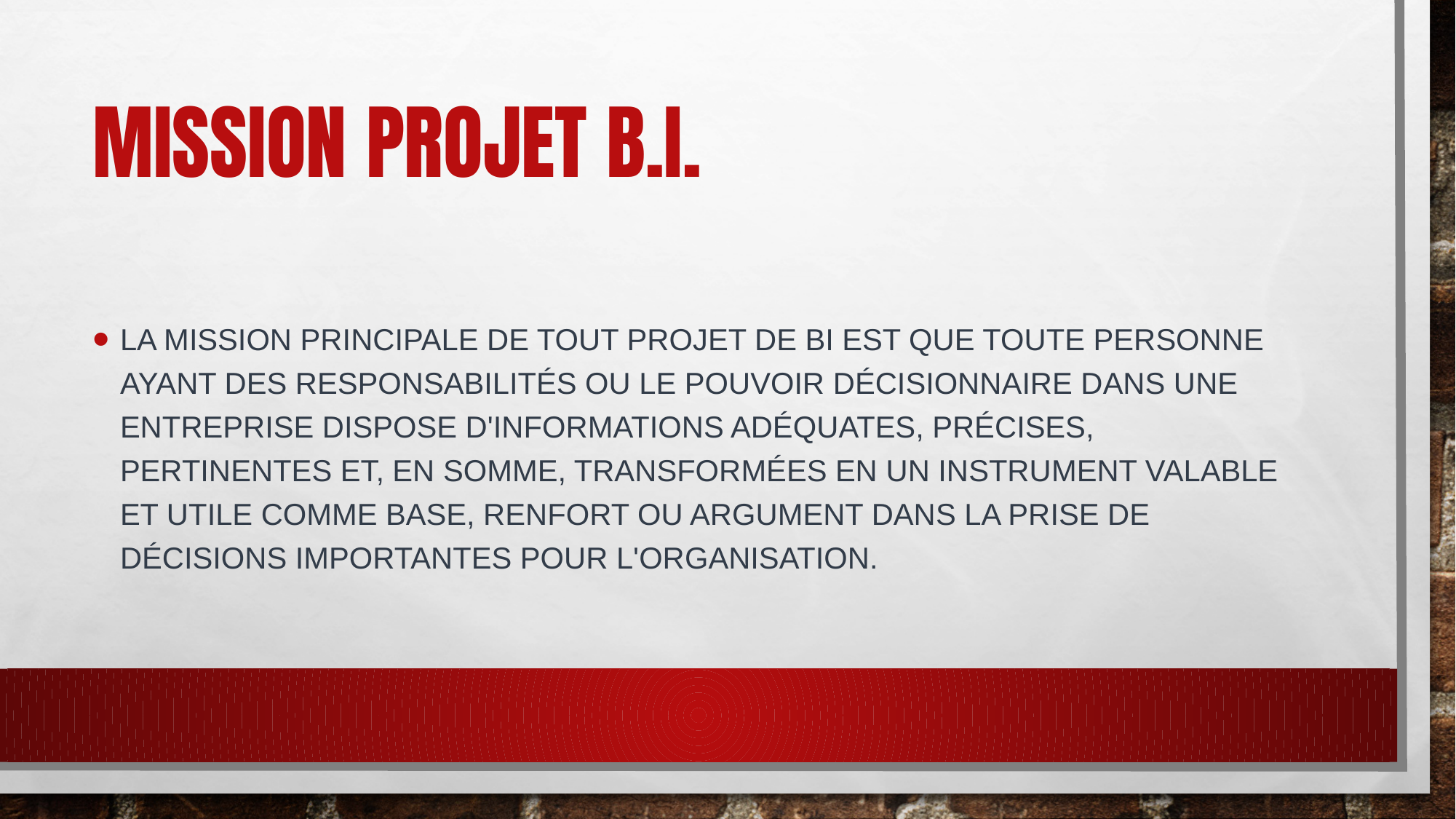

# Mission projet b.I.
La mission principale de tout projet de BI est que toute personne ayant des responsabilités ou le pouvoir décisionnaire dans une entreprise dispose d'informations adéquates, précises, pertinentes et, en somme, transformées en un instrument valable et utile comme base, renfort ou argument dans la prise de décisions importantes pour l'organisation.